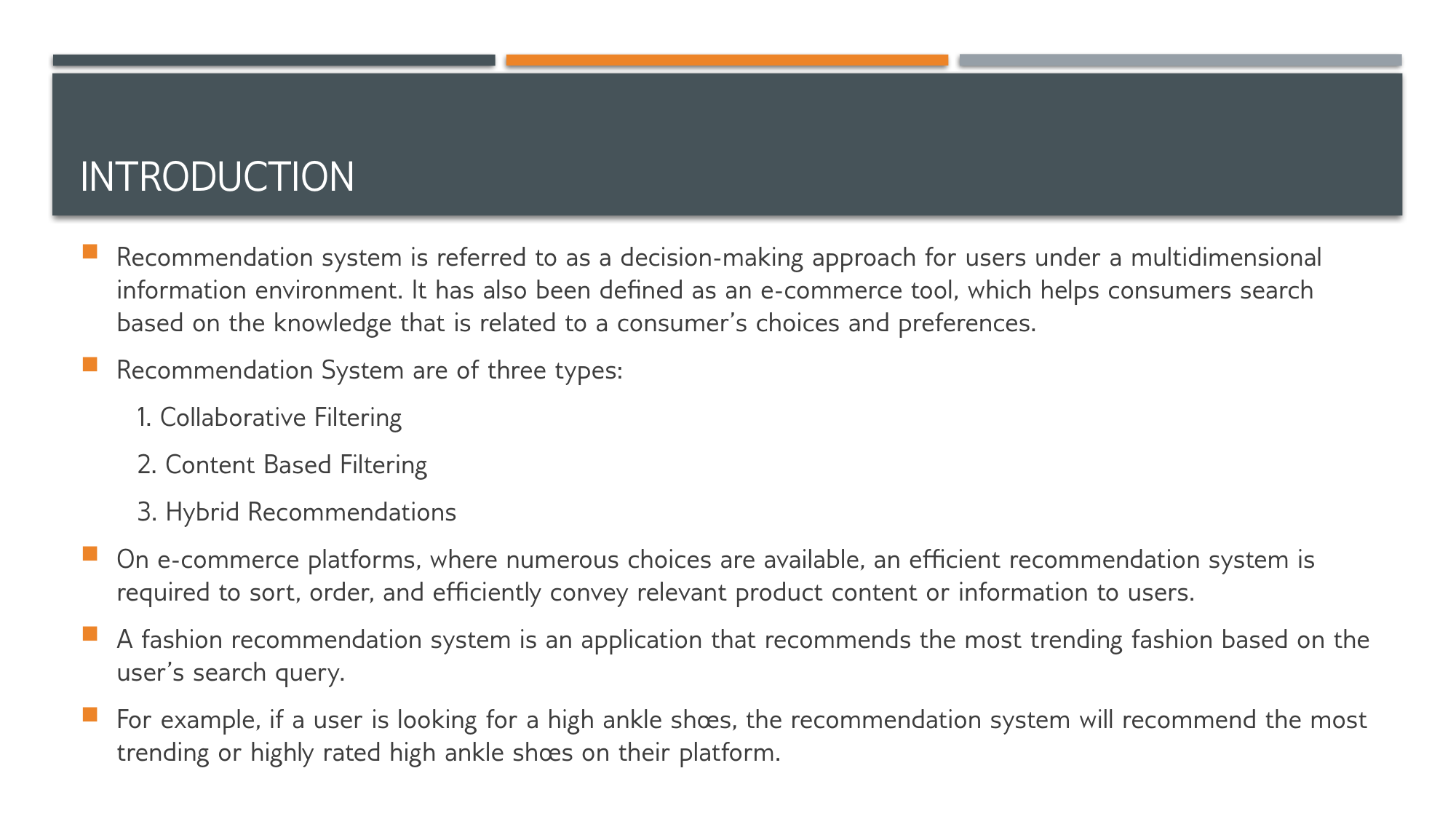

# introduction
Recommendation system is referred to as a decision-making approach for users under a multidimensional information environment. It has also been defined as an e-commerce tool, which helps consumers search based on the knowledge that is related to a consumer’s choices and preferences.
Recommendation System are of three types:
       1. Collaborative Filtering
       2. Content Based Filtering
       3. Hybrid Recommendations
On e-commerce platforms, where numerous choices are available, an efficient recommendation system is required to sort, order, and efficiently convey relevant product content or information to users.
A fashion recommendation system is an application that recommends the most trending fashion based on the user’s search query.
For example, if a user is looking for a high ankle shoes, the recommendation system will recommend the most trending or highly rated high ankle shoes on their platform.